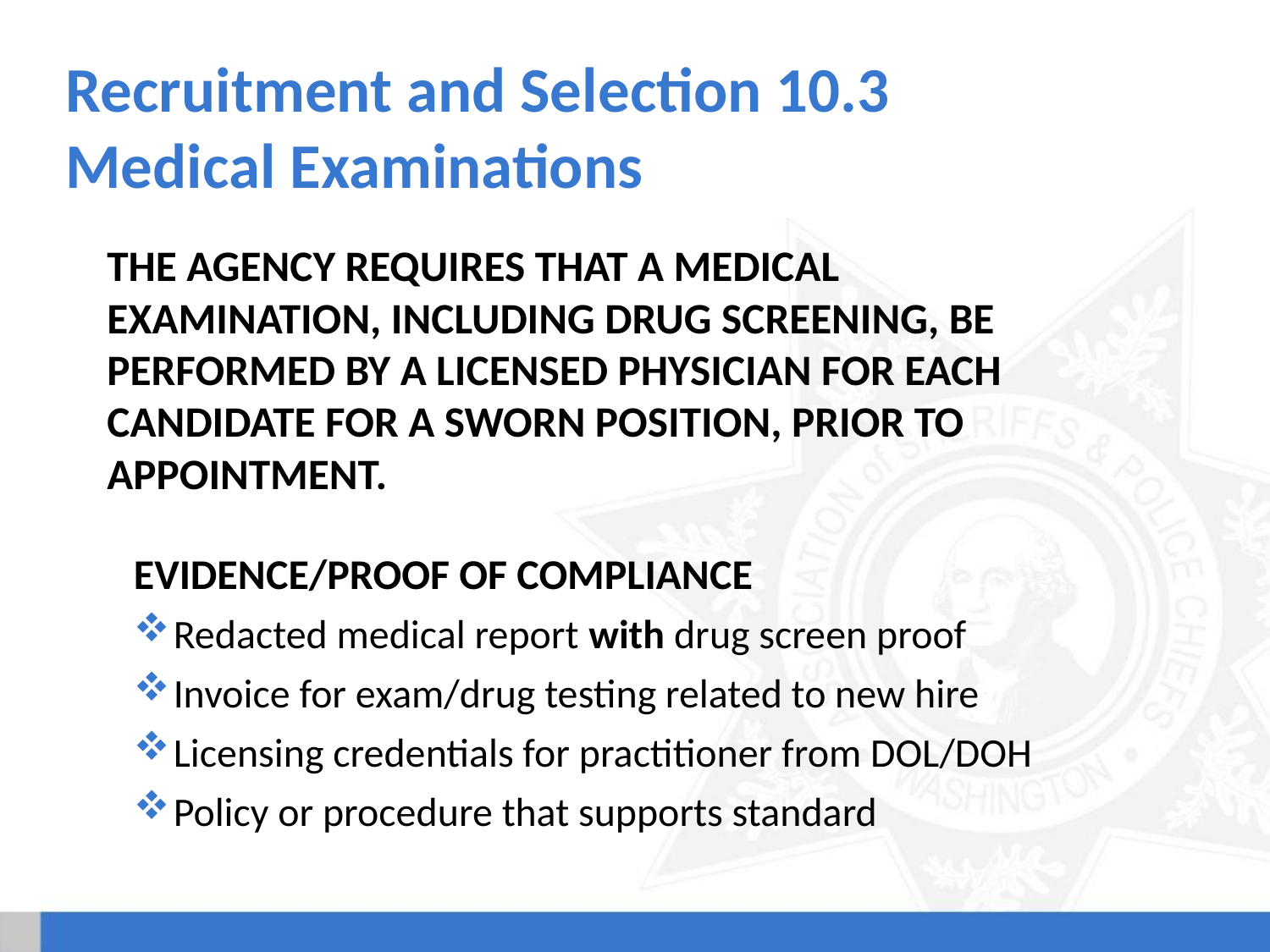

# Recruitment and Selection 10.3 Medical Examinations
The agency requires that a medical examination, including drug screening, be performed by a licensed physician for each candidate for a sworn position, prior to appointment.

Evidence/Proof of Compliance
Redacted medical report with drug screen proof
Invoice for exam/drug testing related to new hire
Licensing credentials for practitioner from DOL/DOH
Policy or procedure that supports standard